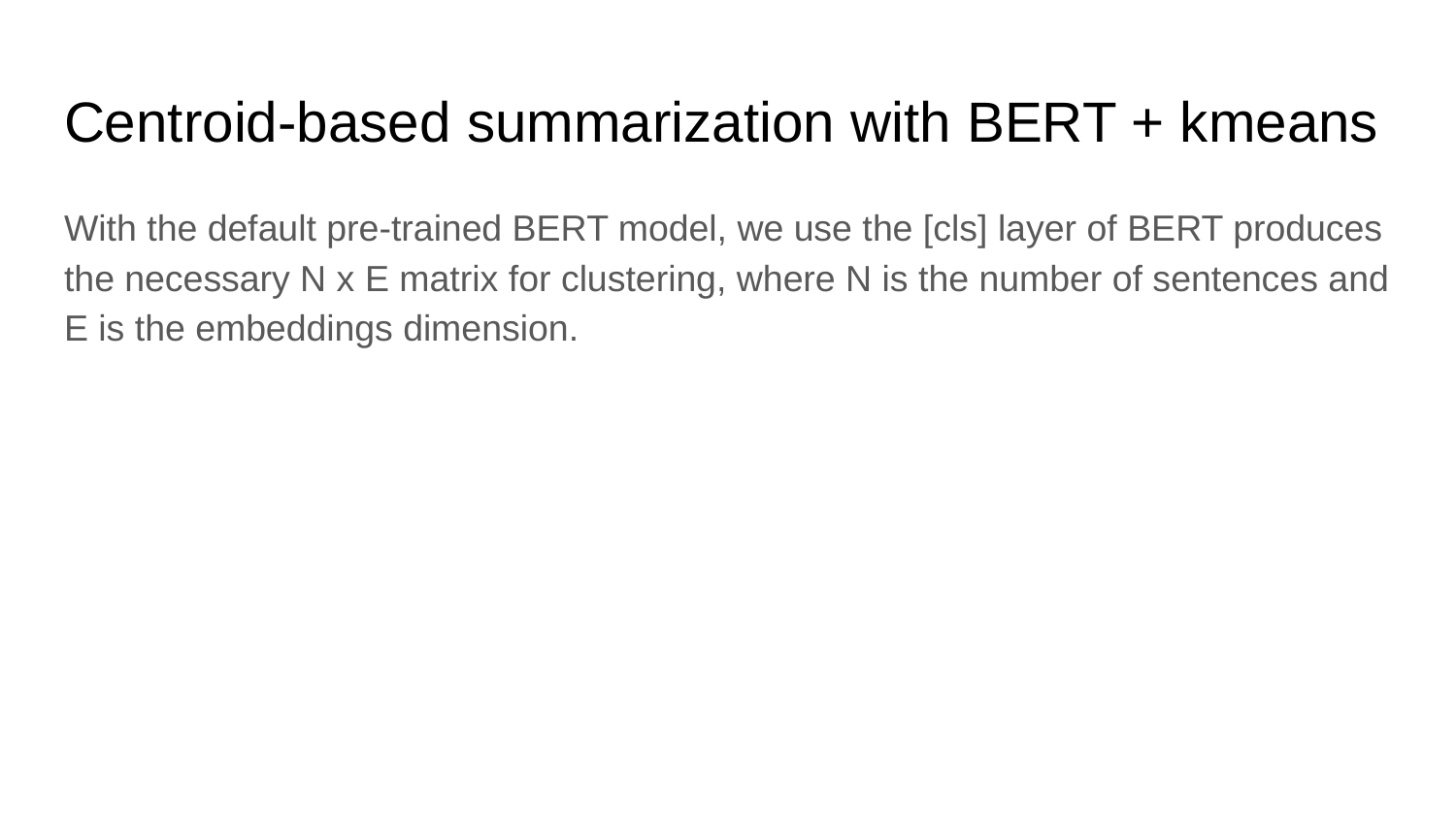

# Centroid-based summarization with BERT + kmeans
With the default pre-trained BERT model, we use the [cls] layer of BERT produces the necessary N x E matrix for clustering, where N is the number of sentences and E is the embeddings dimension.